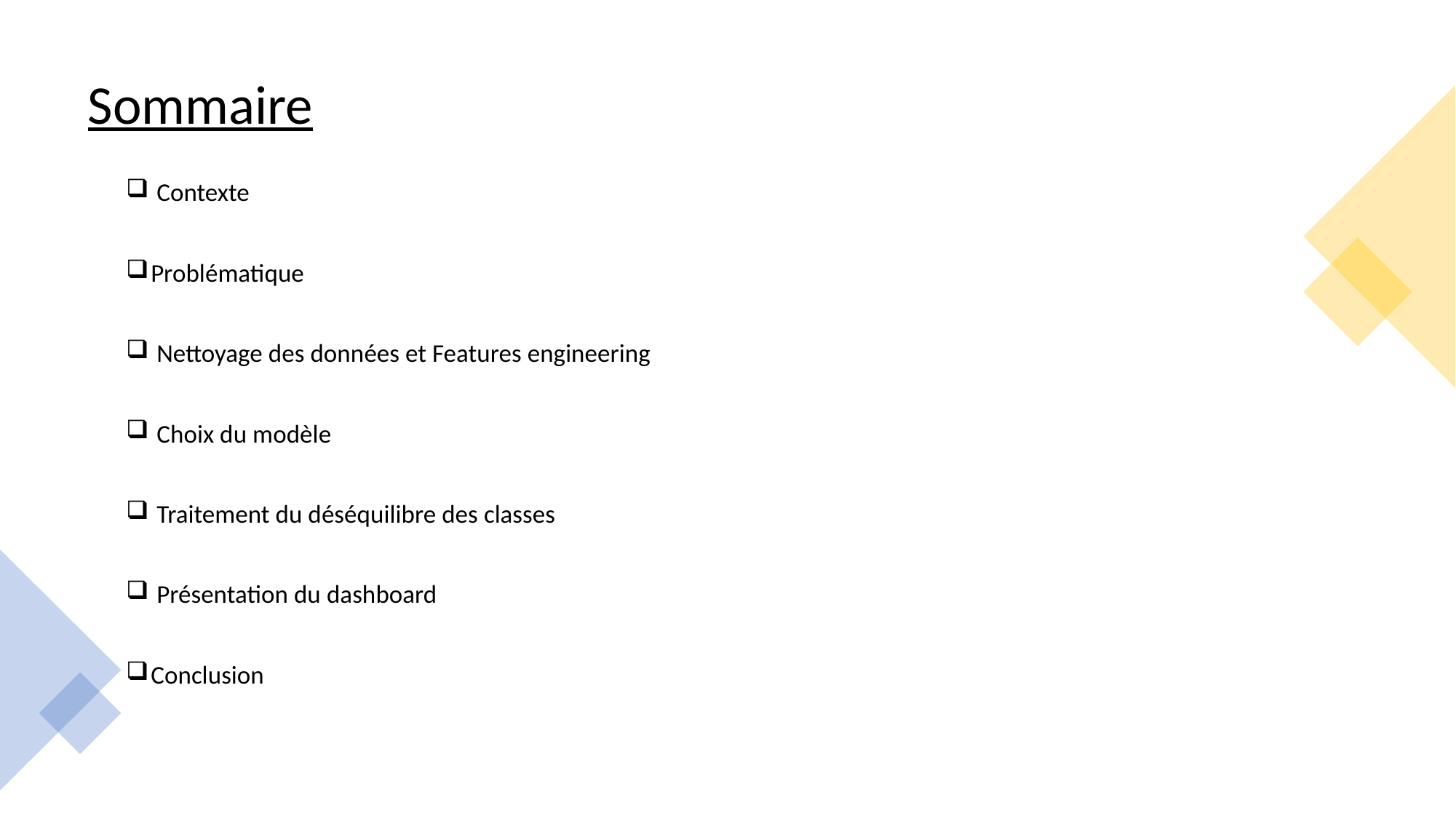

# Sommaire

 Contexte

Problématique

 Nettoyage des données et Features engineering

 Choix du modèle

 Traitement du déséquilibre des classes

 Présentation du dashboard

Conclusion